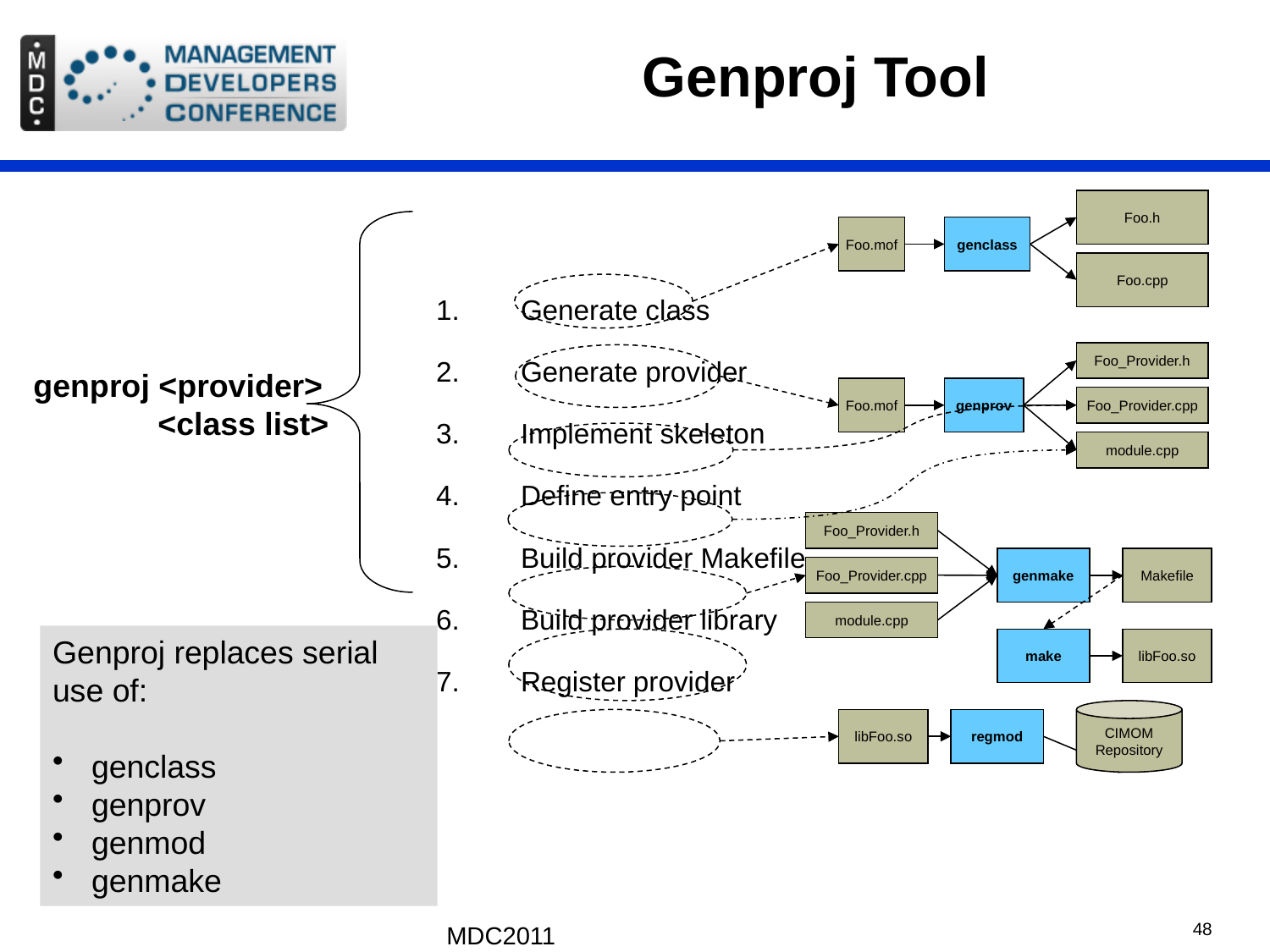

# Genproj Tool
Foo.h
Foo.mof
genclass
Foo.cpp

Foo_Provider.h

Foo.mof
genprov
Foo_Provider.cpp

module.cpp

Foo_Provider.h
genmake
Makefile
Foo_Provider.cpp

module.cpp

make
libFoo.so
CIMOM
Repository

libFoo.so
regmod

Generate class
Generate provider
Implement skeleton
Define entry point
Build provider Makefile
Build provider library
Register provider

genproj <provider>
              <class list>
Genproj replaces serial use of:

 genclass
 genprov
 genmod
 genmake
MDC2011
48